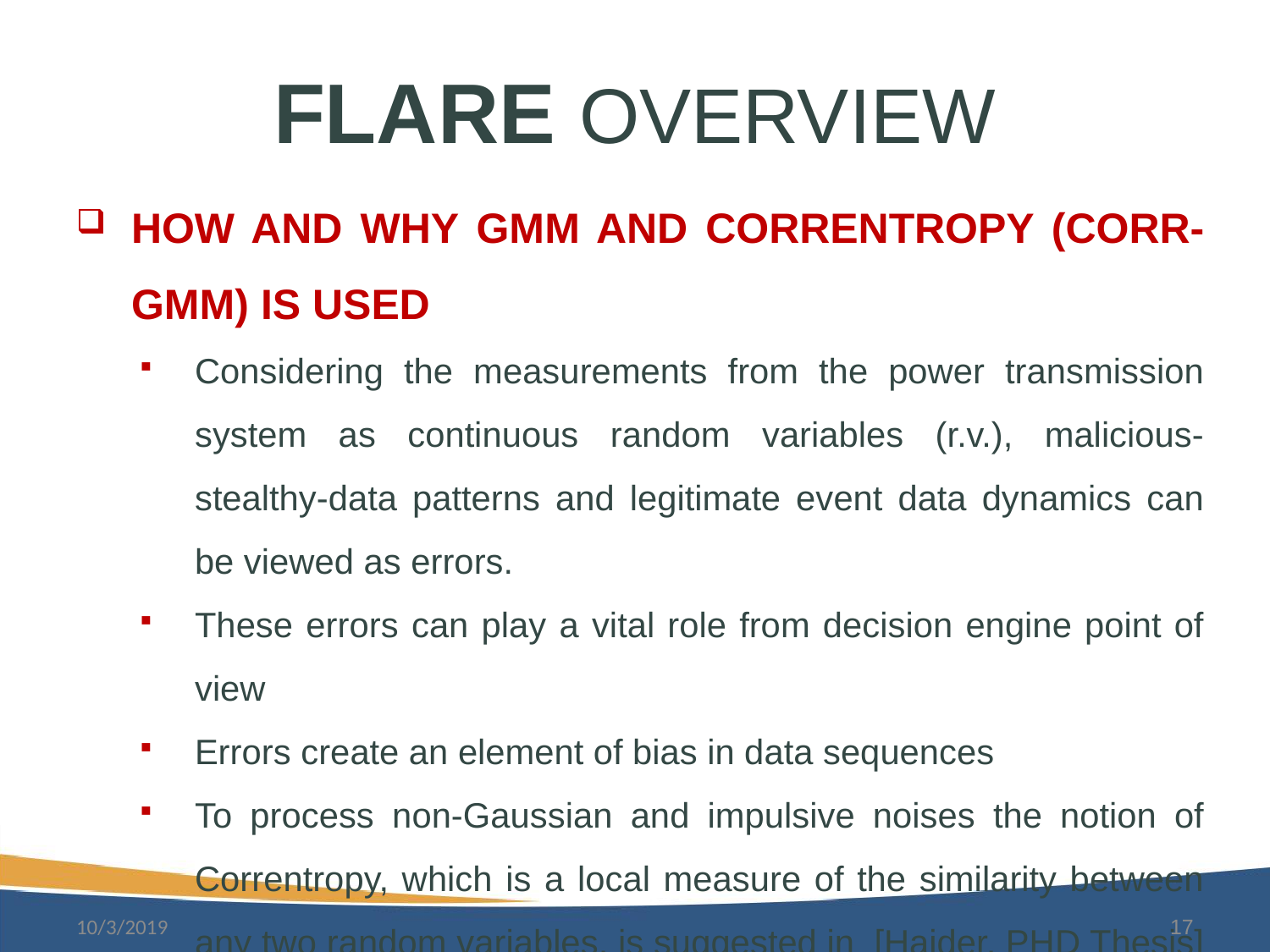

Flare overview
How and why GMM and Correntropy (Corr-GMM) is used
Considering the measurements from the power transmission system as continuous random variables (r.v.), malicious-stealthy-data patterns and legitimate event data dynamics can be viewed as errors.
These errors can play a vital role from decision engine point of view
Errors create an element of bias in data sequences
To process non-Gaussian and impulsive noises the notion of Correntropy, which is a local measure of the similarity between any two random variables, is suggested in  [Haider, PHD Thesis]
10/3/2019
17